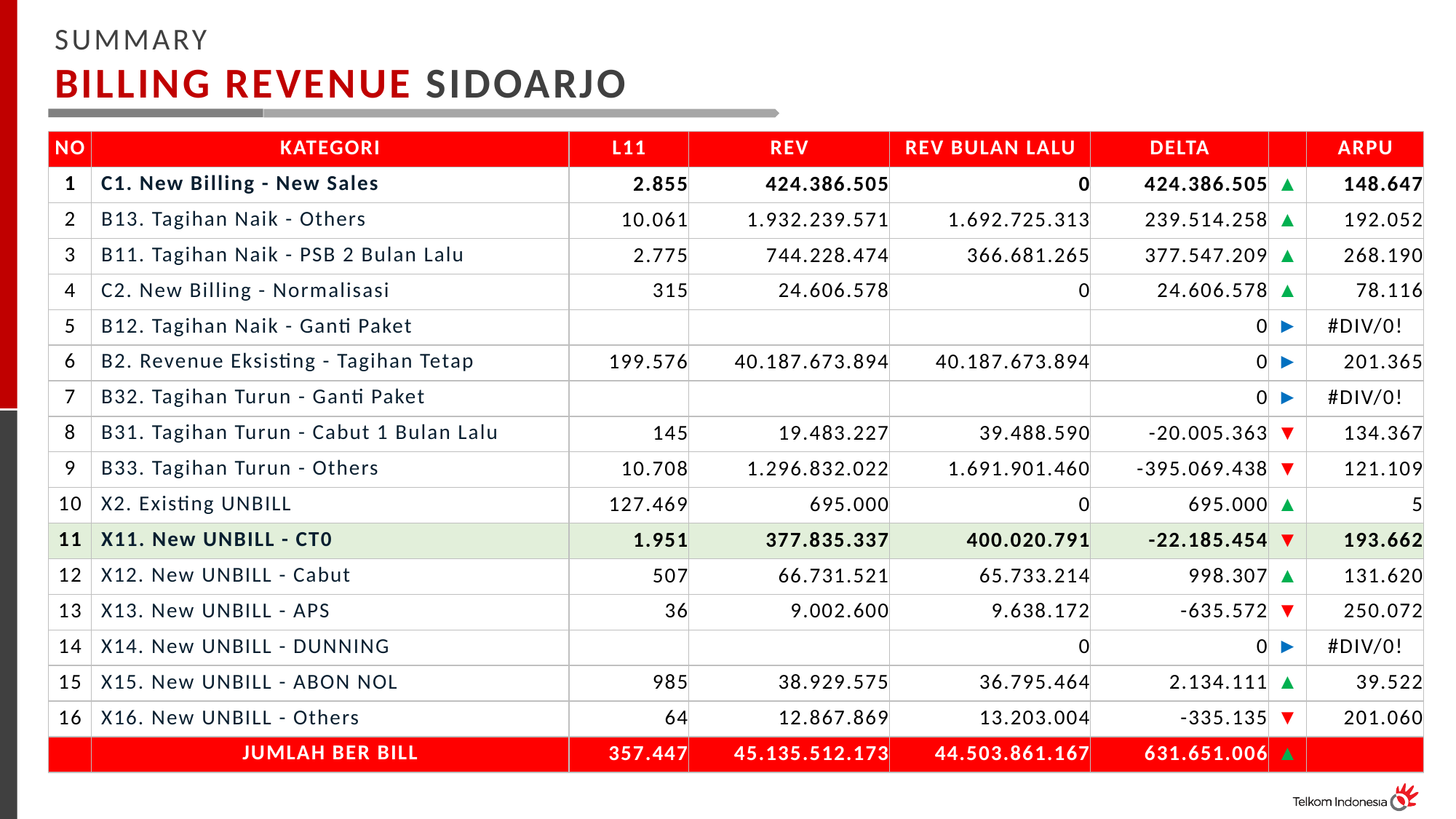

SUMMARY
BILLING REVENUE SIDOARJO

| NO | KATEGORI | L11 | REV | REV BULAN LALU | DELTA |  | ARPU |
| --- | --- | --- | --- | --- | --- | --- | --- |
| 1 | C1. New Billing - New Sales | 2.855 | 424.386.505 | 0 | 424.386.505 | ▲ | 148.647 |
| 2 | B13. Tagihan Naik - Others | 10.061 | 1.932.239.571 | 1.692.725.313 | 239.514.258 | ▲ | 192.052 |
| 3 | B11. Tagihan Naik - PSB 2 Bulan Lalu | 2.775 | 744.228.474 | 366.681.265 | 377.547.209 | ▲ | 268.190 |
| 4 | C2. New Billing - Normalisasi | 315 | 24.606.578 | 0 | 24.606.578 | ▲ | 78.116 |
| 5 | B12. Tagihan Naik - Ganti Paket |  |  |  | 0 | ► | #DIV/0! |
| 6 | B2. Revenue Eksisting - Tagihan Tetap | 199.576 | 40.187.673.894 | 40.187.673.894 | 0 | ► | 201.365 |
| 7 | B32. Tagihan Turun - Ganti Paket |  |  |  | 0 | ► | #DIV/0! |
| 8 | B31. Tagihan Turun - Cabut 1 Bulan Lalu | 145 | 19.483.227 | 39.488.590 | -20.005.363 | ▼ | 134.367 |
| 9 | B33. Tagihan Turun - Others | 10.708 | 1.296.832.022 | 1.691.901.460 | -395.069.438 | ▼ | 121.109 |
| 10 | X2. Existing UNBILL | 127.469 | 695.000 | 0 | 695.000 | ▲ | 5 |
| 11 | X11. New UNBILL - CT0 | 1.951 | 377.835.337 | 400.020.791 | -22.185.454 | ▼ | 193.662 |
| 12 | X12. New UNBILL - Cabut | 507 | 66.731.521 | 65.733.214 | 998.307 | ▲ | 131.620 |
| 13 | X13. New UNBILL - APS | 36 | 9.002.600 | 9.638.172 | -635.572 | ▼ | 250.072 |
| 14 | X14. New UNBILL - DUNNING |  |  | 0 | 0 | ► | #DIV/0! |
| 15 | X15. New UNBILL - ABON NOL | 985 | 38.929.575 | 36.795.464 | 2.134.111 | ▲ | 39.522 |
| 16 | X16. New UNBILL - Others | 64 | 12.867.869 | 13.203.004 | -335.135 | ▼ | 201.060 |
|  | JUMLAH BER BILL | 357.447 | 45.135.512.173 | 44.503.861.167 | 631.651.006 | ▲ |  |